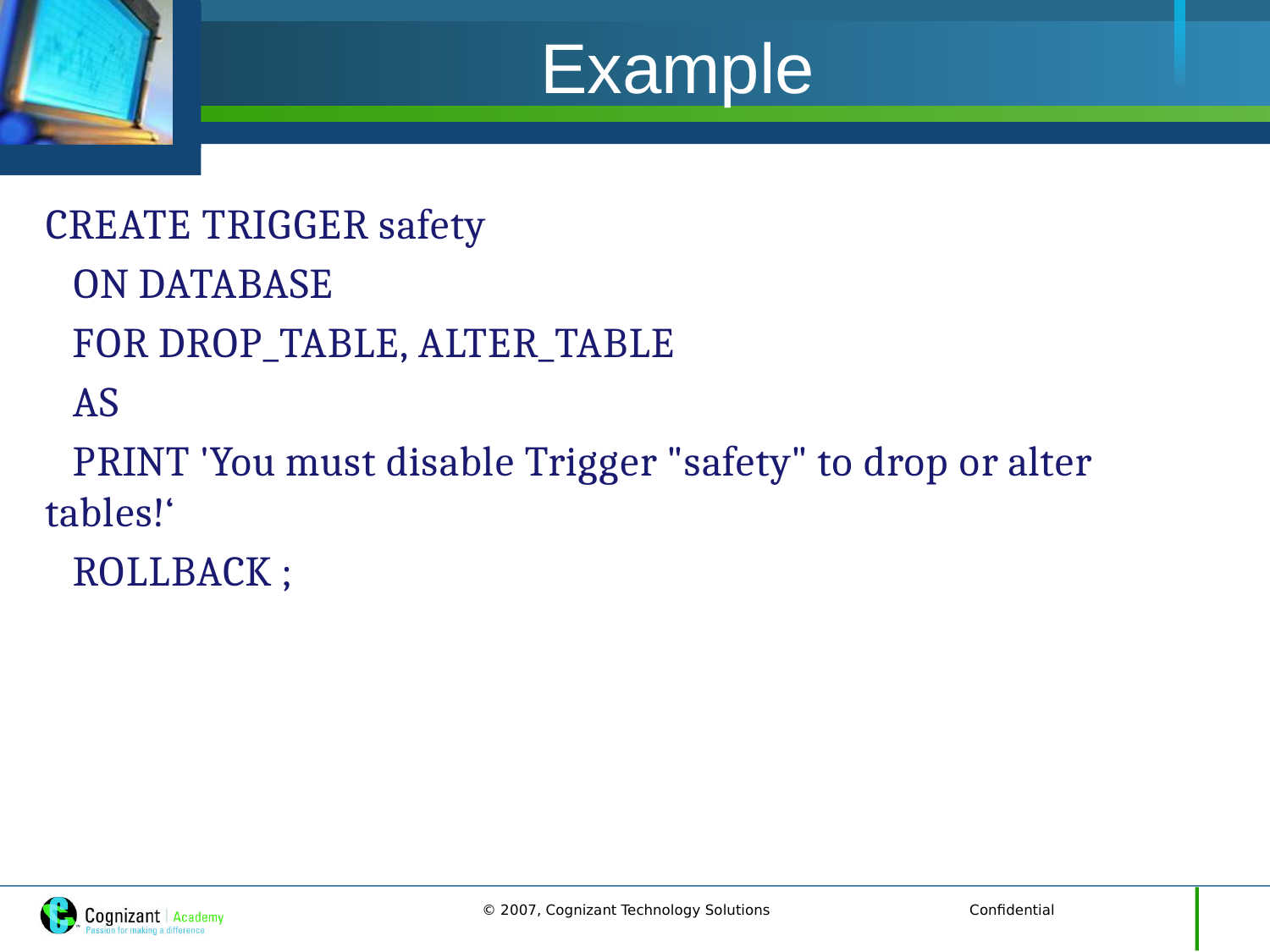

# Example
CREATE TRIGGER safety
   ON DATABASE
   FOR DROP_TABLE, ALTER_TABLE
   AS
   PRINT 'You must disable Trigger "safety" to drop or alter tables!‘
   ROLLBACK ;